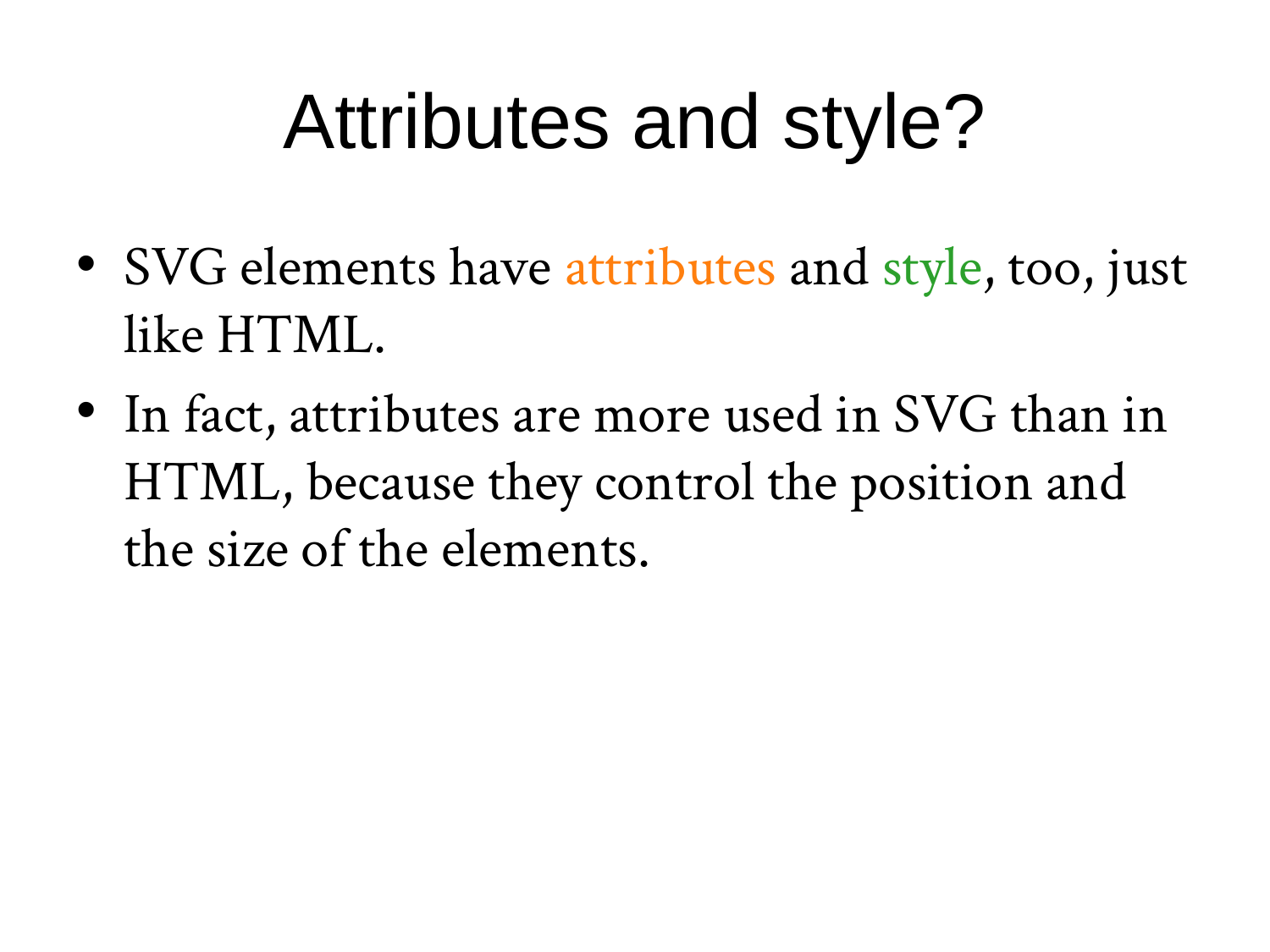

# Attributes and style?
SVG elements have attributes and style, too, just like HTML.
In fact, attributes are more used in SVG than in HTML, because they control the position and the size of the elements.